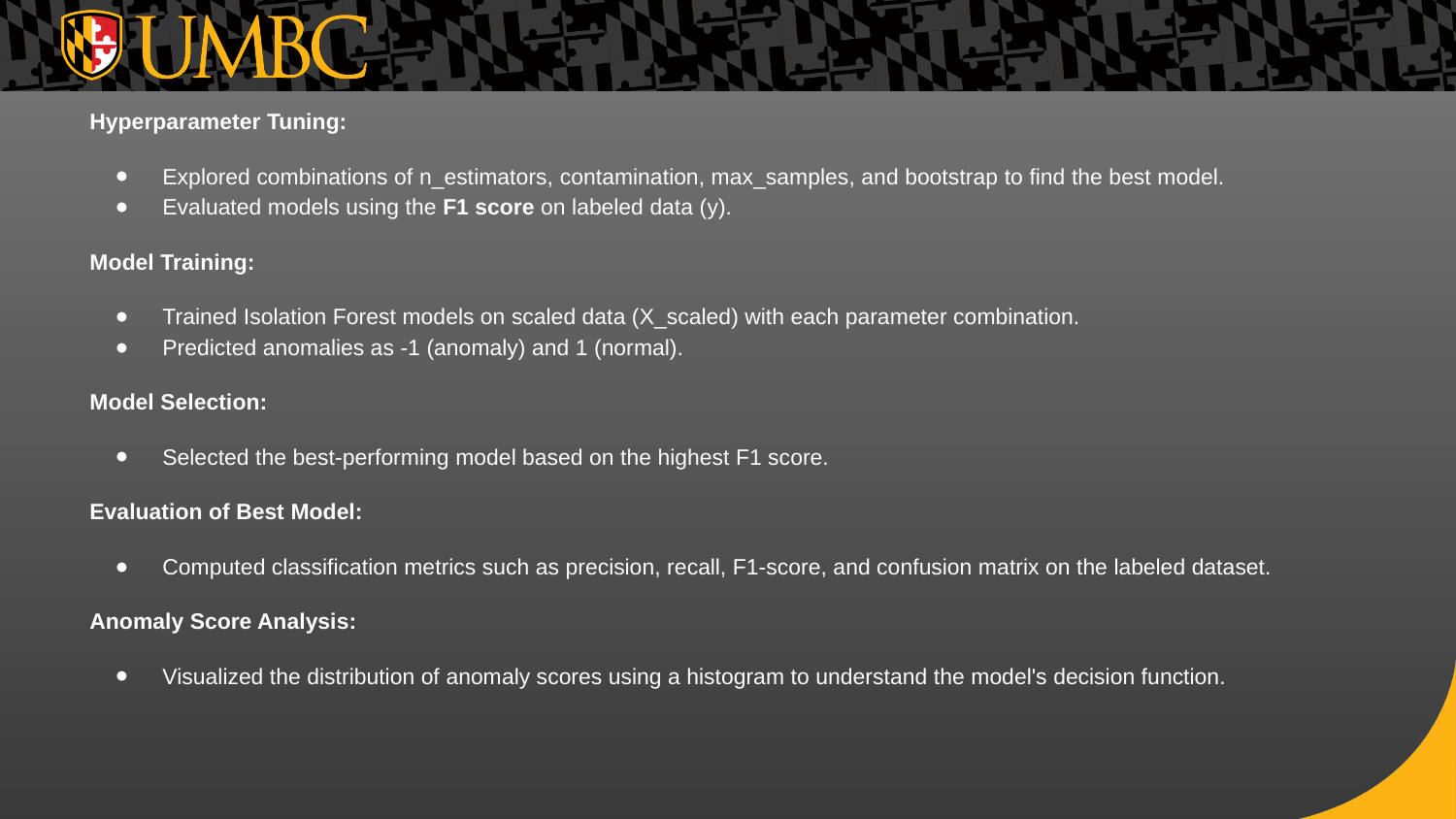

Hyperparameter Tuning:
Explored combinations of n_estimators, contamination, max_samples, and bootstrap to find the best model.
Evaluated models using the F1 score on labeled data (y).
Model Training:
Trained Isolation Forest models on scaled data (X_scaled) with each parameter combination.
Predicted anomalies as -1 (anomaly) and 1 (normal).
Model Selection:
Selected the best-performing model based on the highest F1 score.
Evaluation of Best Model:
Computed classification metrics such as precision, recall, F1-score, and confusion matrix on the labeled dataset.
Anomaly Score Analysis:
Visualized the distribution of anomaly scores using a histogram to understand the model's decision function.

#